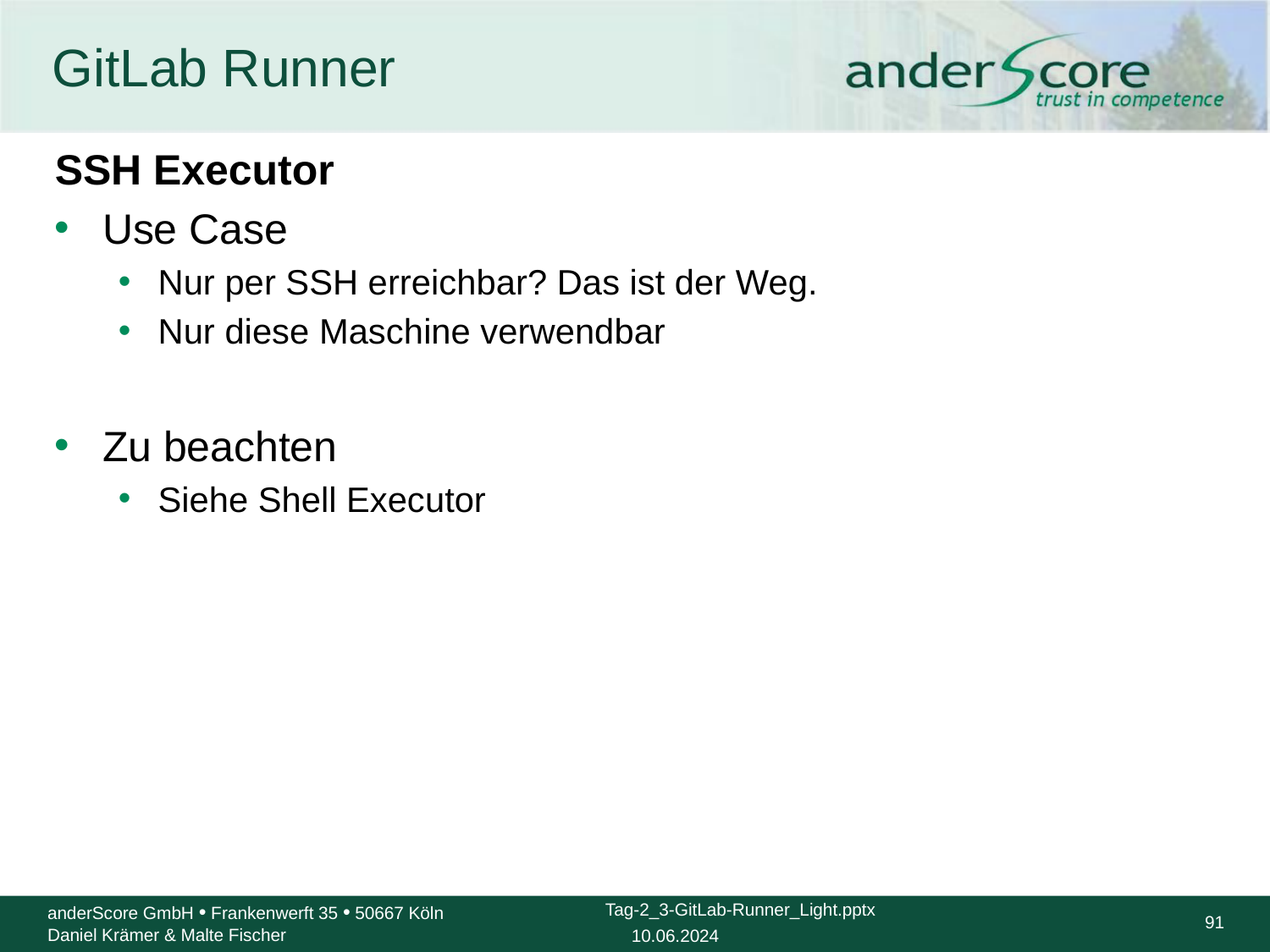

# GitLab Runner
SSH Executor
Use Case
Nur per SSH erreichbar? Das ist der Weg.
Nur diese Maschine verwendbar

Zu beachten
Siehe Shell Executor